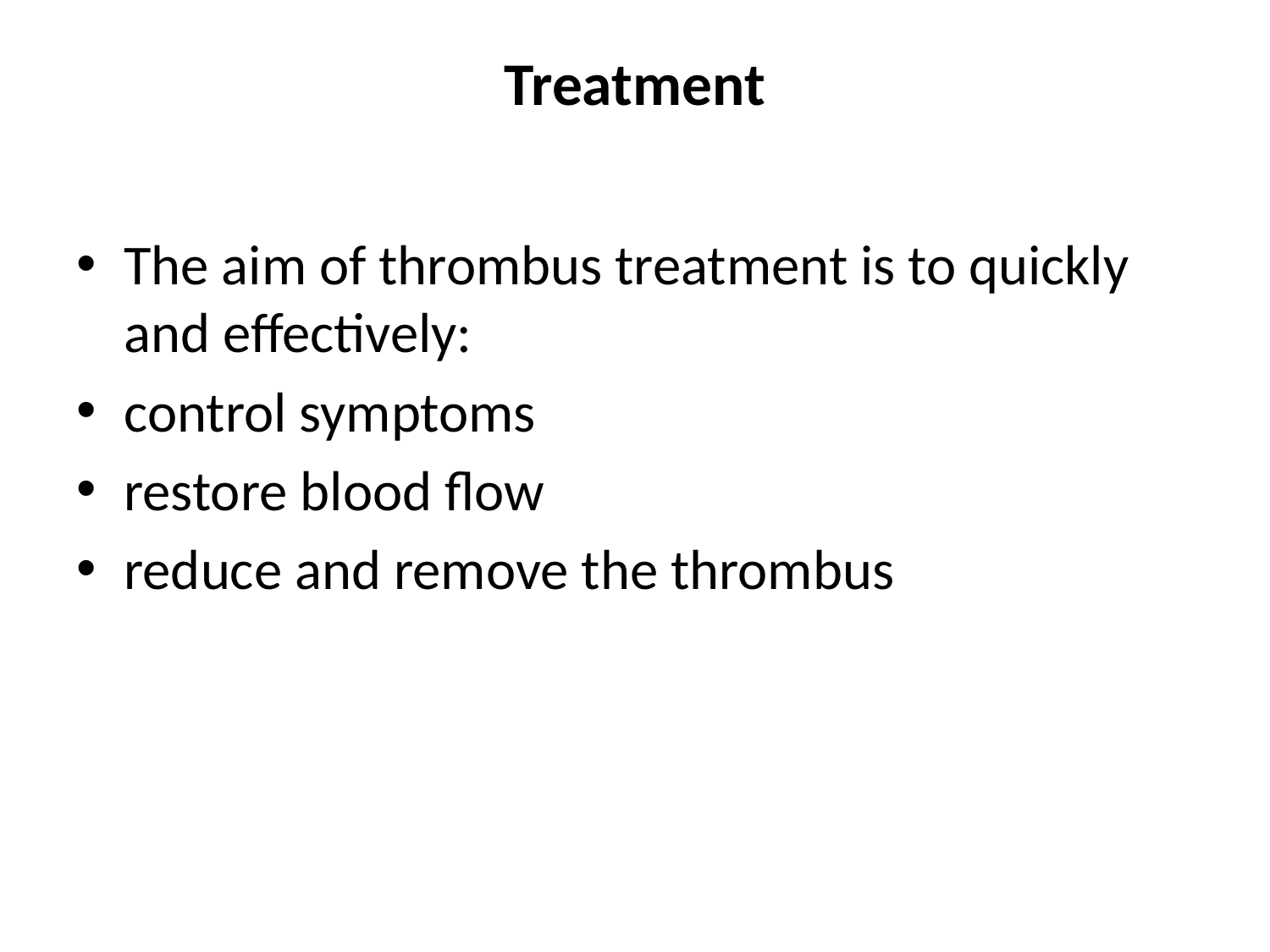

# Treatment
The aim of thrombus treatment is to quickly and effectively:
control symptoms
restore blood flow
reduce and remove the thrombus